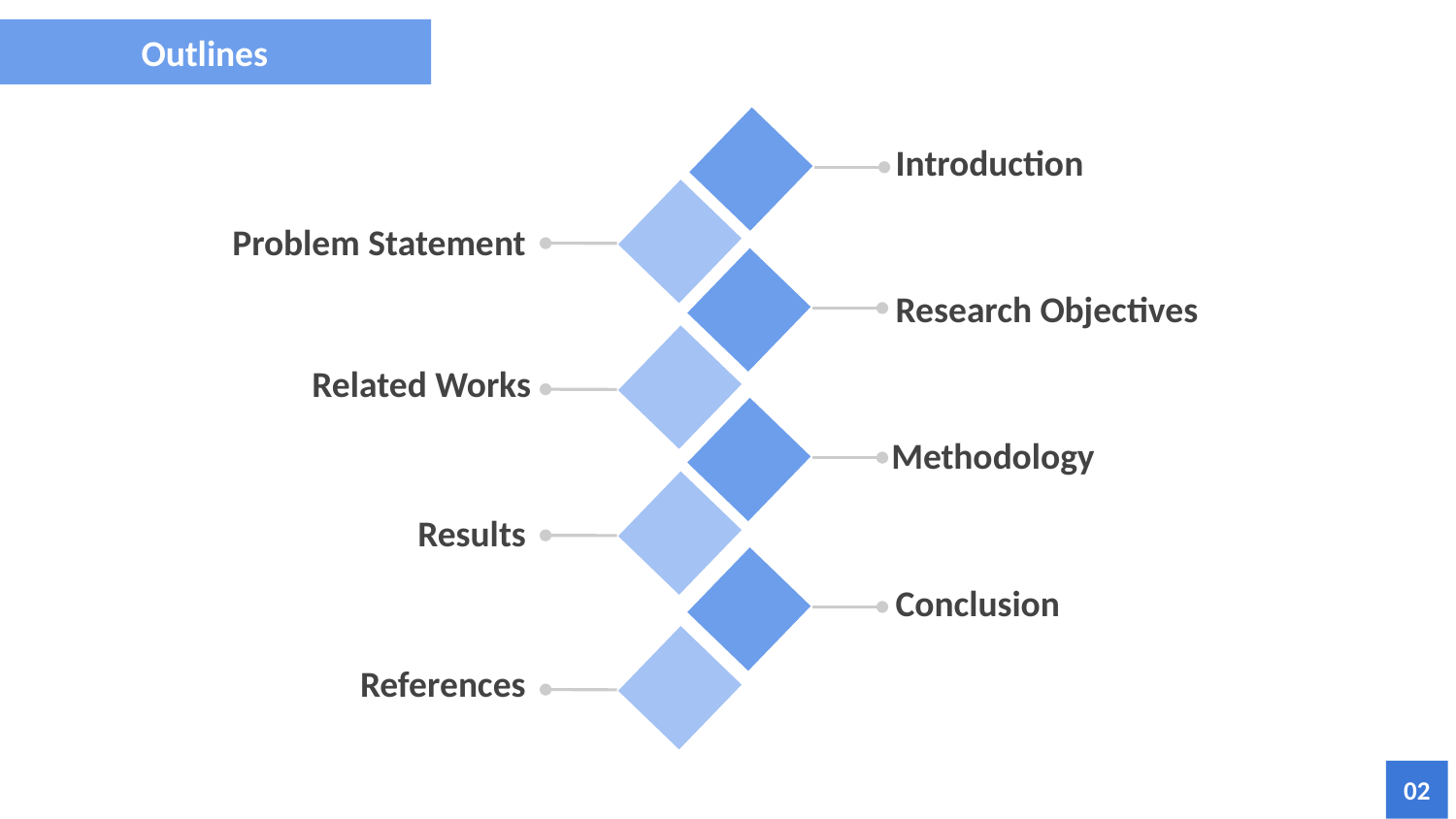

Outlines

Introduction

Problem Statement

Research Objectives

Related Works

Methodology

Results

Conclusion

References
02